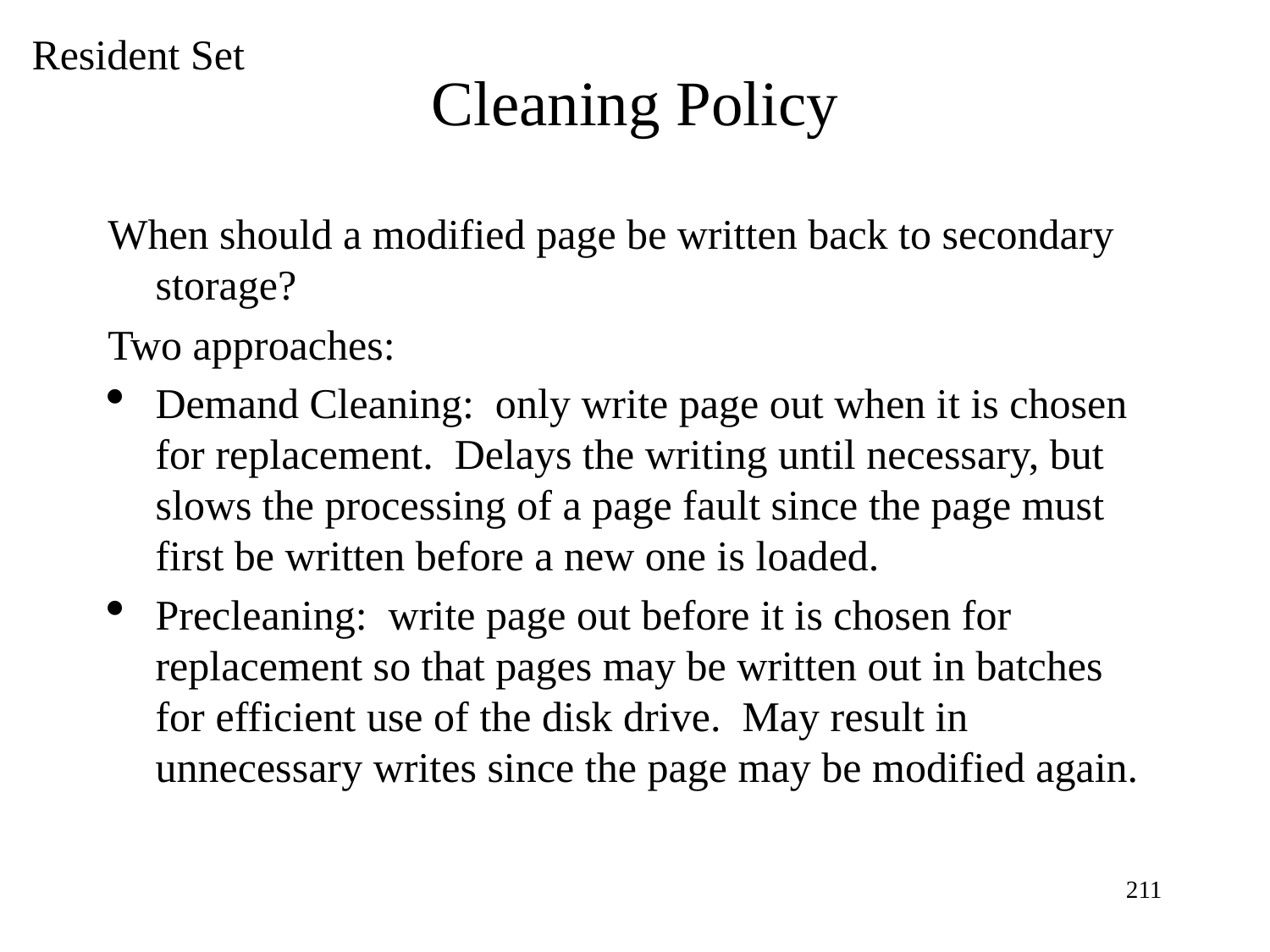

Resident Set
Cleaning Policy
When should a modified page be written back to secondary storage?
Two approaches:
Demand Cleaning:  only write page out when it is chosen for replacement.  Delays the writing until necessary, but  slows the processing of a page fault since the page must first be written before a new one is loaded.
Precleaning:  write page out before it is chosen for replacement so that pages may be written out in batches for efficient use of the disk drive.  May result in unnecessary writes since the page may be modified again.

211